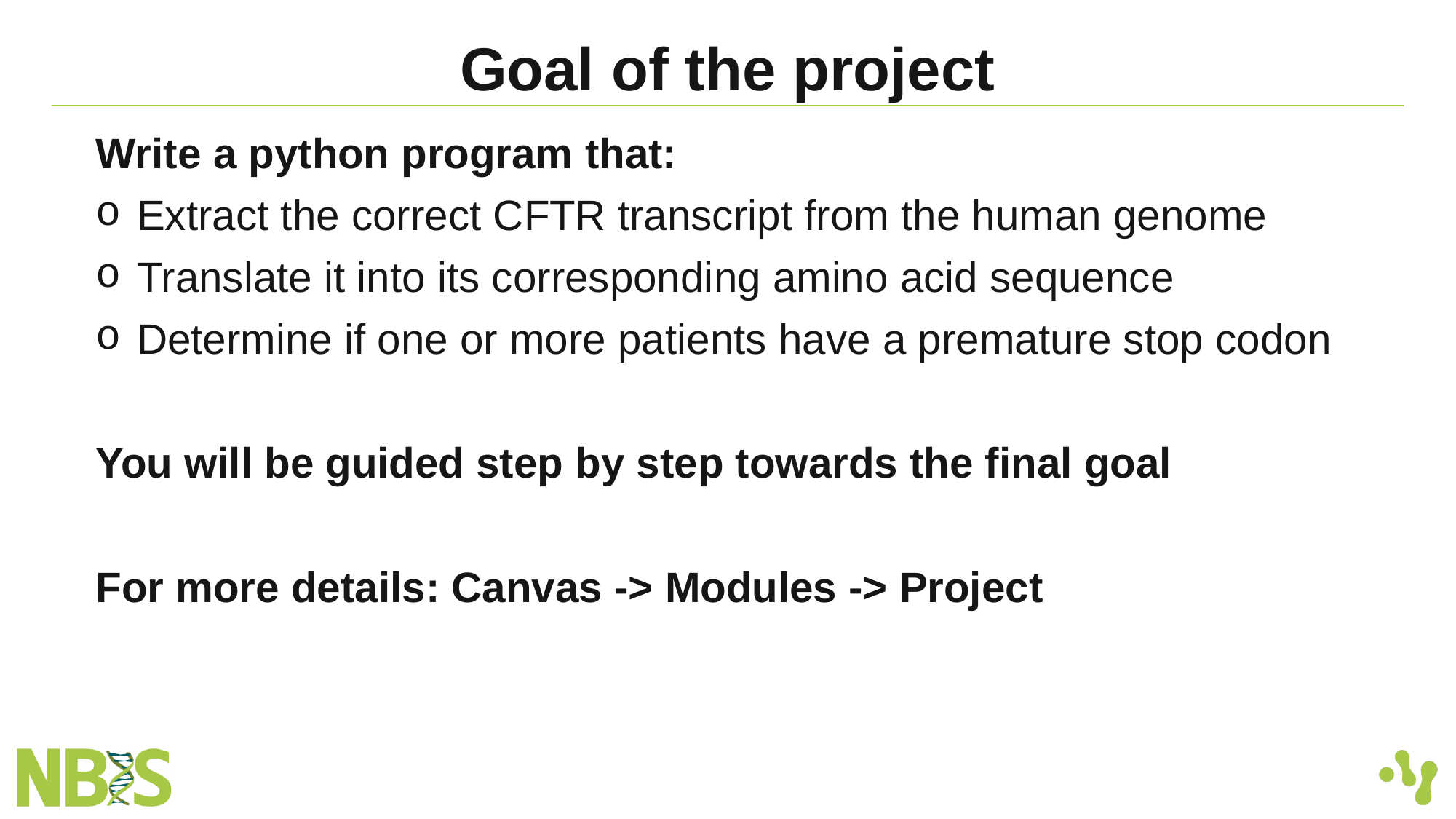

# Goal of the project
Write a python program that:
Extract the correct CFTR transcript from the human genome
Translate it into its corresponding amino acid sequence
Determine if one or more patients have a premature stop codon

You will be guided step by step towards the final goal

For more details: Canvas -> Modules -> Project